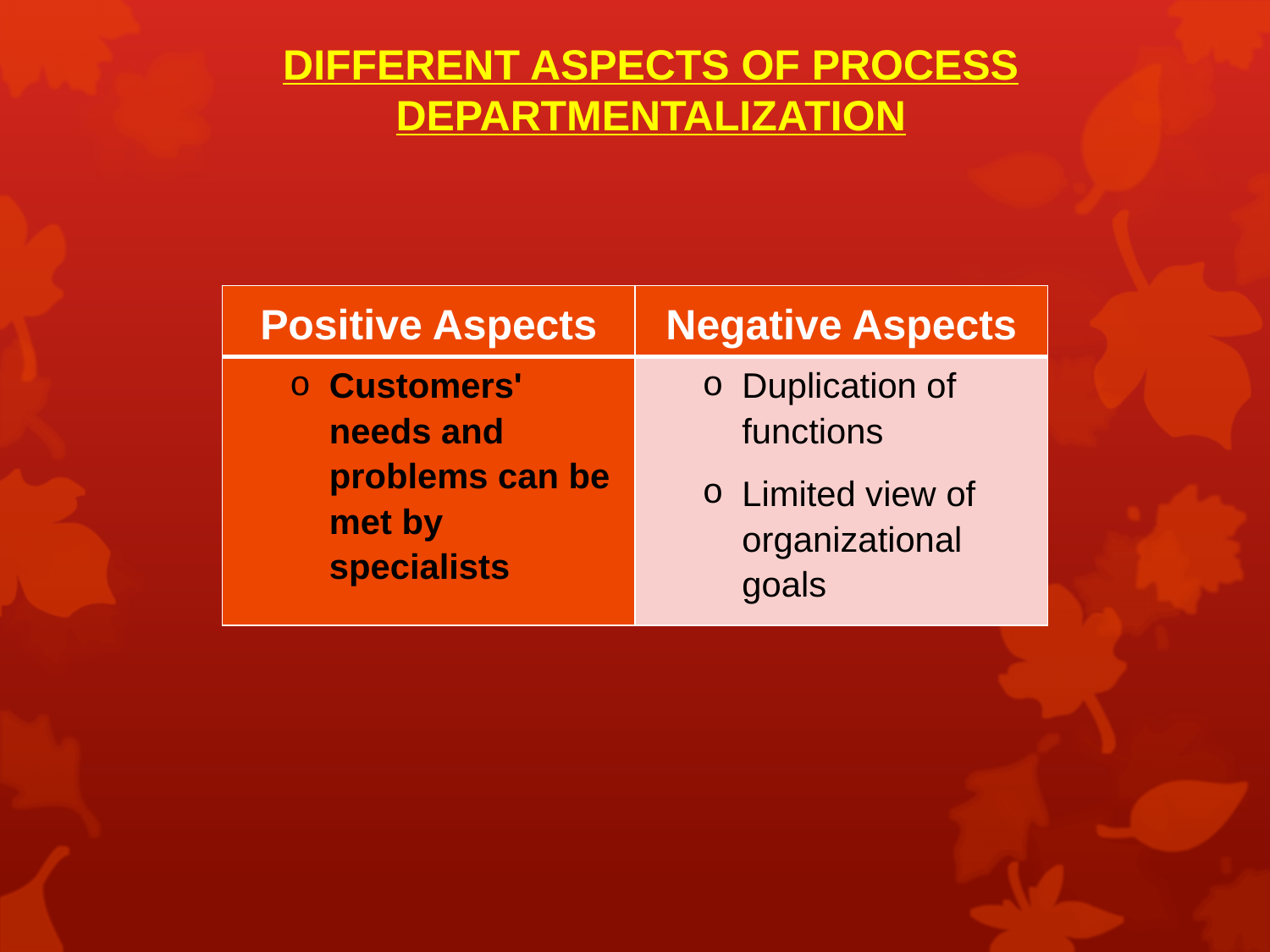

DIFFERENT ASPECTS OF PROCESS DEPARTMENTALIZATION
| Positive Aspects | Negative Aspects |
| --- | --- |
| Customers' needs and problems can be met by specialists | Duplication of functions Limited view of organizational goals |